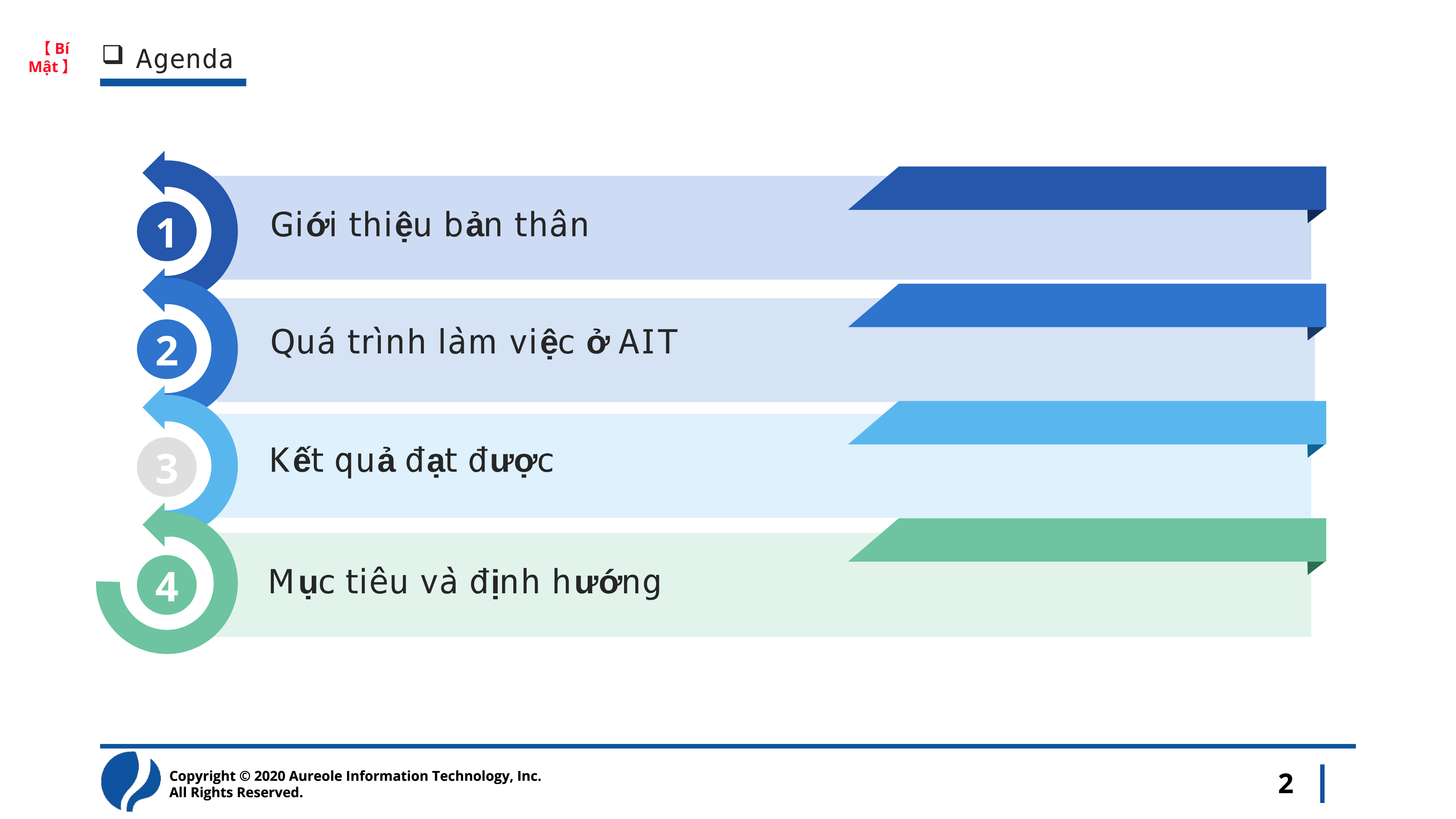

# Agenda

Giới thiệu bản thân

1

Quá trình làm việc ở AIT

2

Kết quả đạt được

3

4
Mục tiêu và định hướng